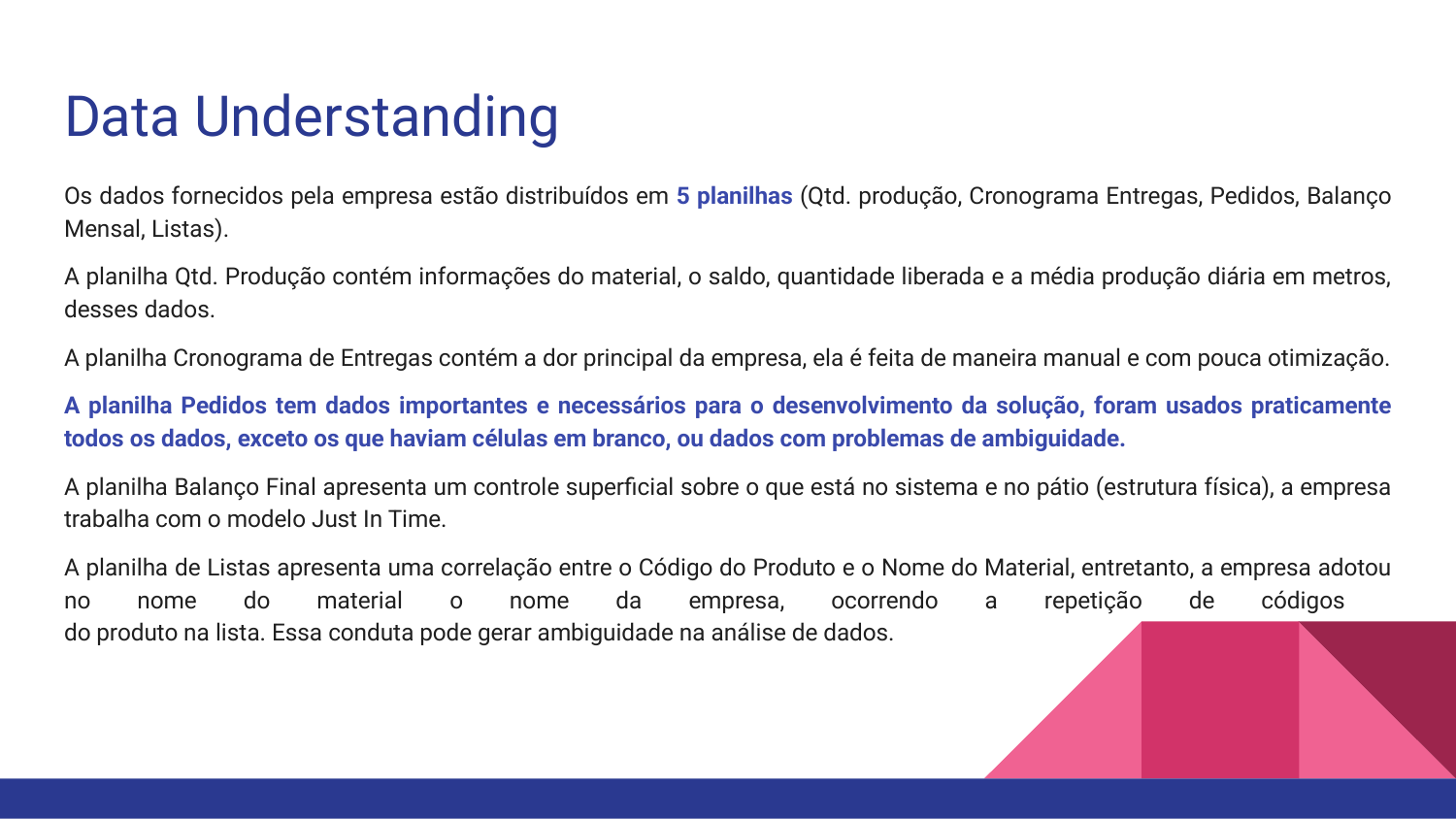

# Data Understanding
Os dados fornecidos pela empresa estão distribuídos em 5 planilhas (Qtd. produção, Cronograma Entregas, Pedidos, Balanço Mensal, Listas).
A planilha Qtd. Produção contém informações do material, o saldo, quantidade liberada e a média produção diária em metros, desses dados.
A planilha Cronograma de Entregas contém a dor principal da empresa, ela é feita de maneira manual e com pouca otimização.
A planilha Pedidos tem dados importantes e necessários para o desenvolvimento da solução, foram usados praticamente todos os dados, exceto os que haviam células em branco, ou dados com problemas de ambiguidade.
A planilha Balanço Final apresenta um controle superficial sobre o que está no sistema e no pátio (estrutura física), a empresa trabalha com o modelo Just In Time.
A planilha de Listas apresenta uma correlação entre o Código do Produto e o Nome do Material, entretanto, a empresa adotou no nome do material o nome da empresa, ocorrendo a repetição de códigos
do produto na lista. Essa conduta pode gerar ambiguidade na análise de dados.